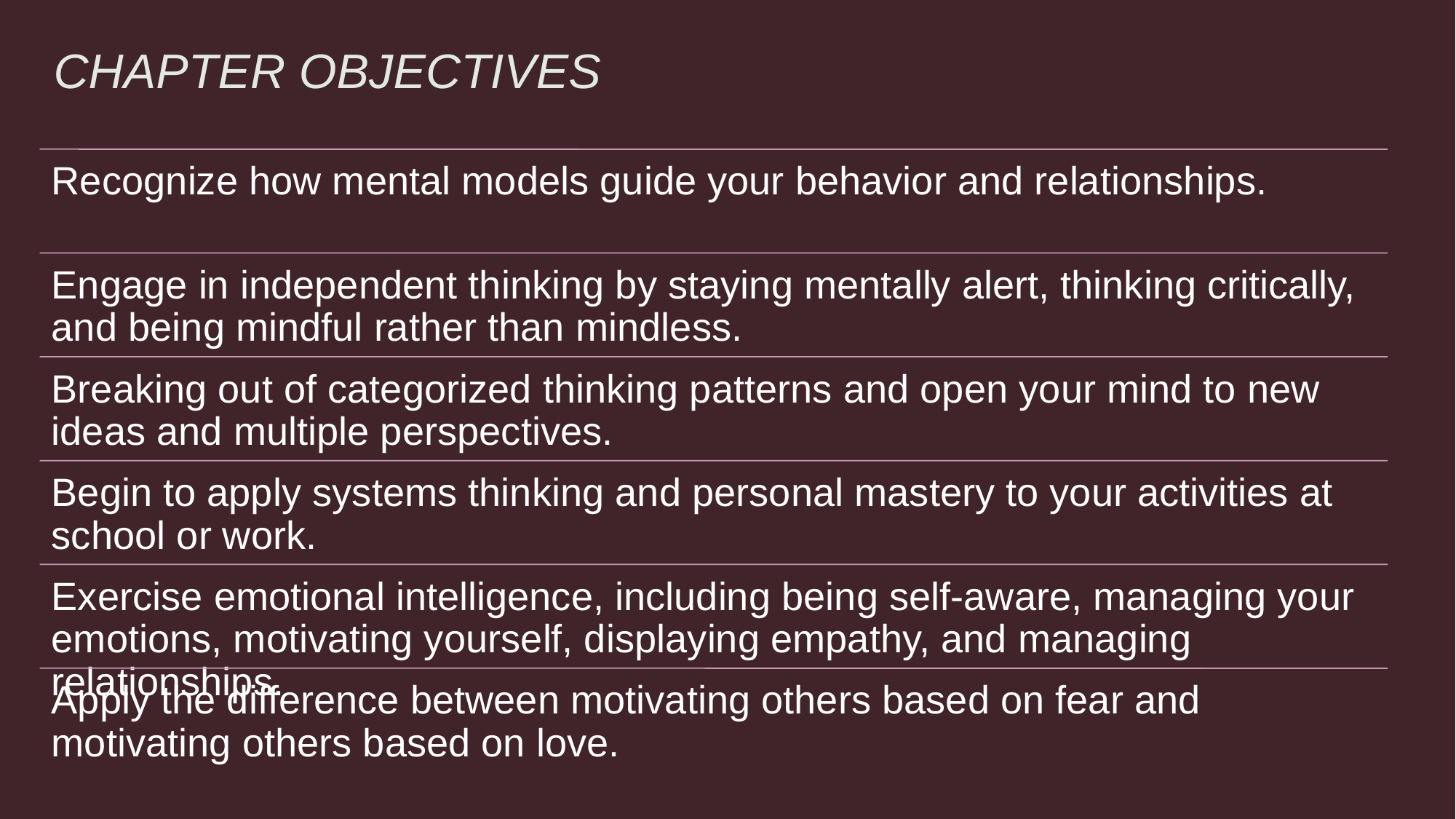

# CHAPTER OBJECTIVES
Recognize how mental models guide your behavior and relationships.
Engage in independent thinking by staying mentally alert, thinking critically, and being mindful rather than mindless.
Breaking out of categorized thinking patterns and open your mind to new ideas and multiple perspectives.
Begin to apply systems thinking and personal mastery to your activities at school or work.
Exercise emotional intelligence, including being self-aware, managing your emotions, motivating yourself, displaying empathy, and managing relationships.
Apply the difference between motivating others based on fear and motivating others based on love.